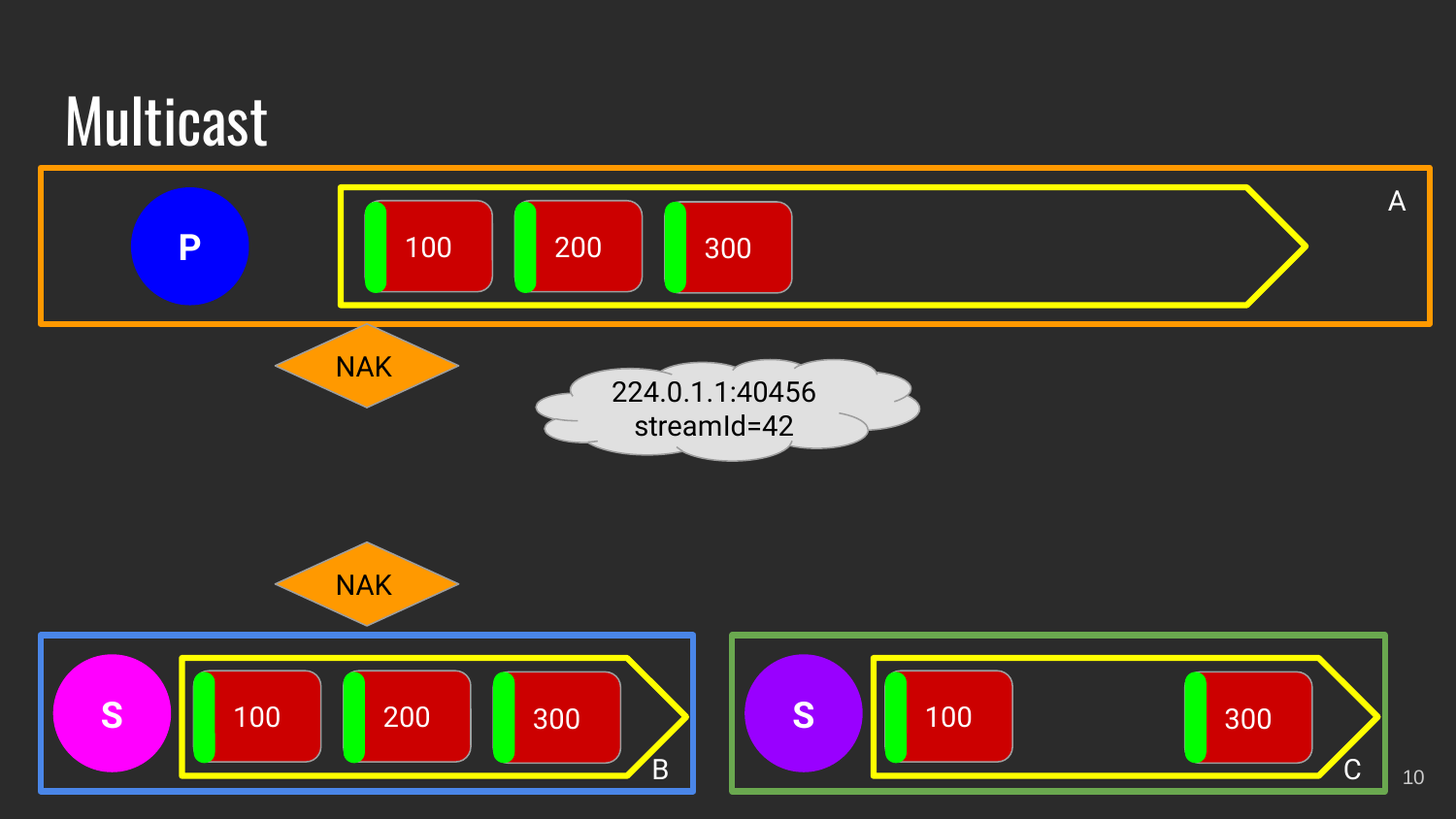

# Multicast

A
P

100
200

300
NAK
224.0.1.1:40456
streamId=42
NAK

S
S

100
200
100

300

300
B
C
10